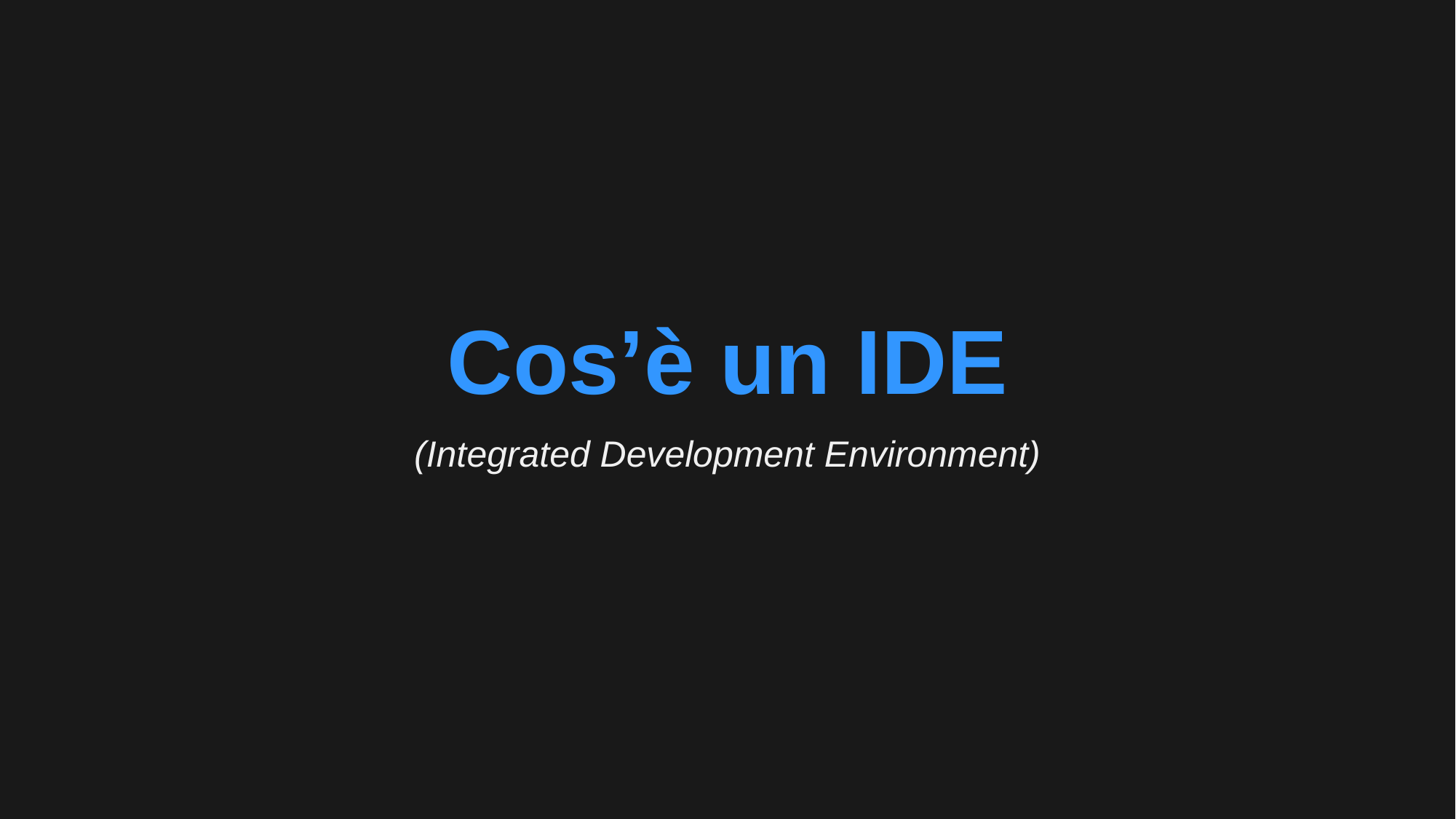

# Cos’è un IDE
(Integrated Development Environment)